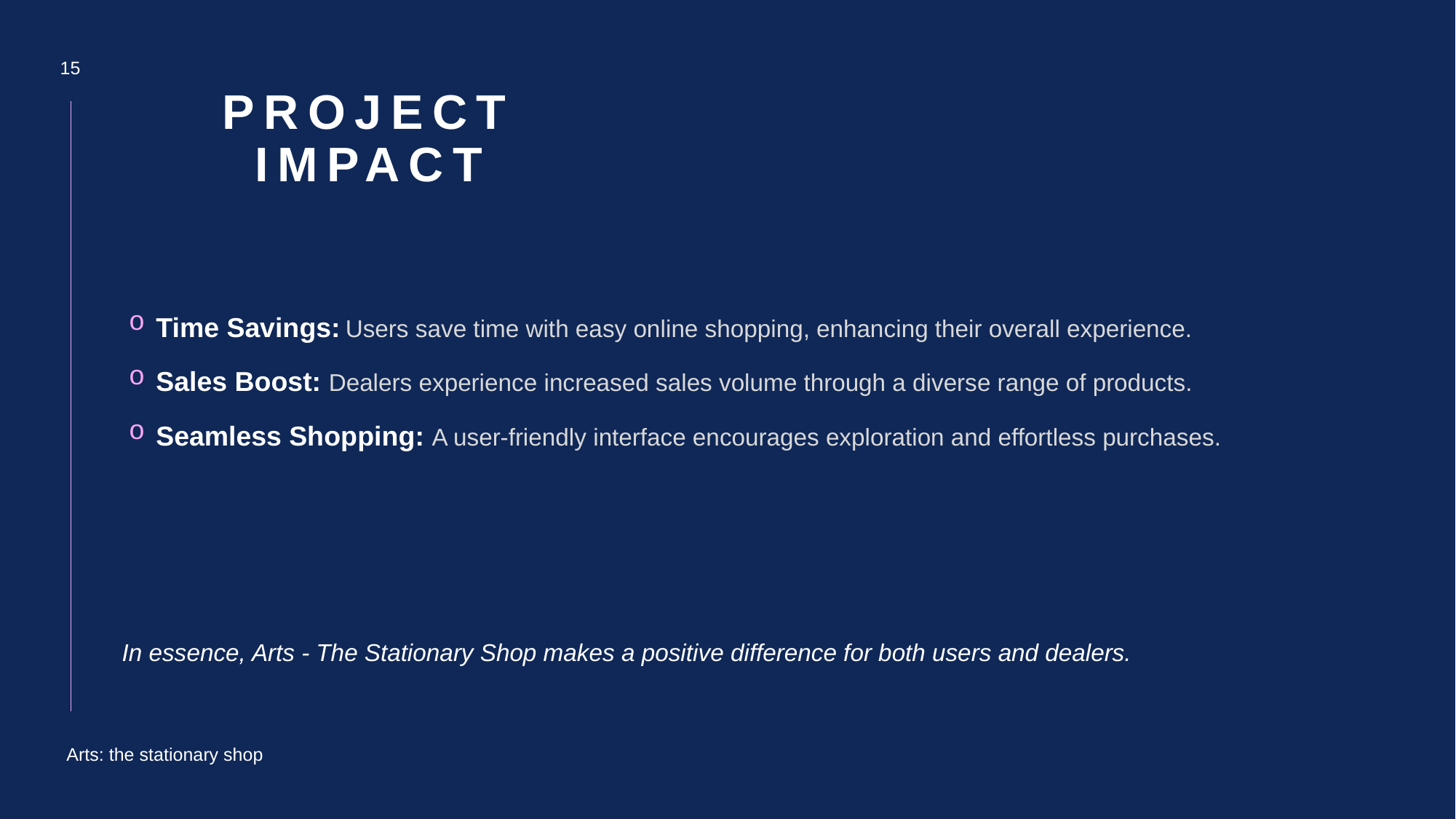

15
# Project impact
Time Savings: Users save time with easy online shopping, enhancing their overall experience.
Sales Boost: Dealers experience increased sales volume through a diverse range of products.
Seamless Shopping: A user-friendly interface encourages exploration and effortless purchases.
In essence, Arts - The Stationary Shop makes a positive difference for both users and dealers.
Arts: the stationary shop